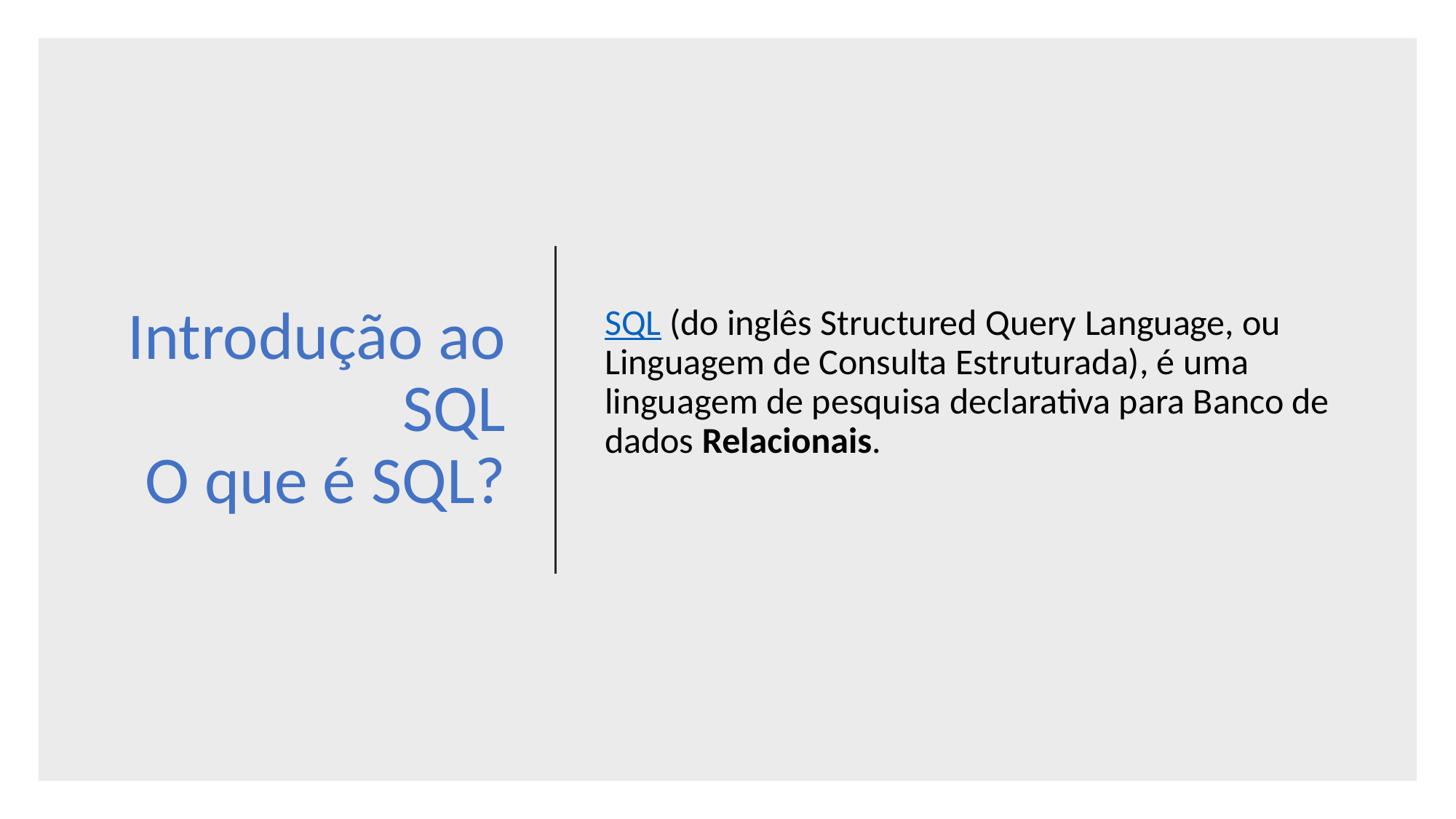

# Introdução ao SQL O que é SQL?
SQL (do inglês Structured Query Language, ou Linguagem de Consulta Estruturada), é uma linguagem de pesquisa declarativa para Banco de dados Relacionais.